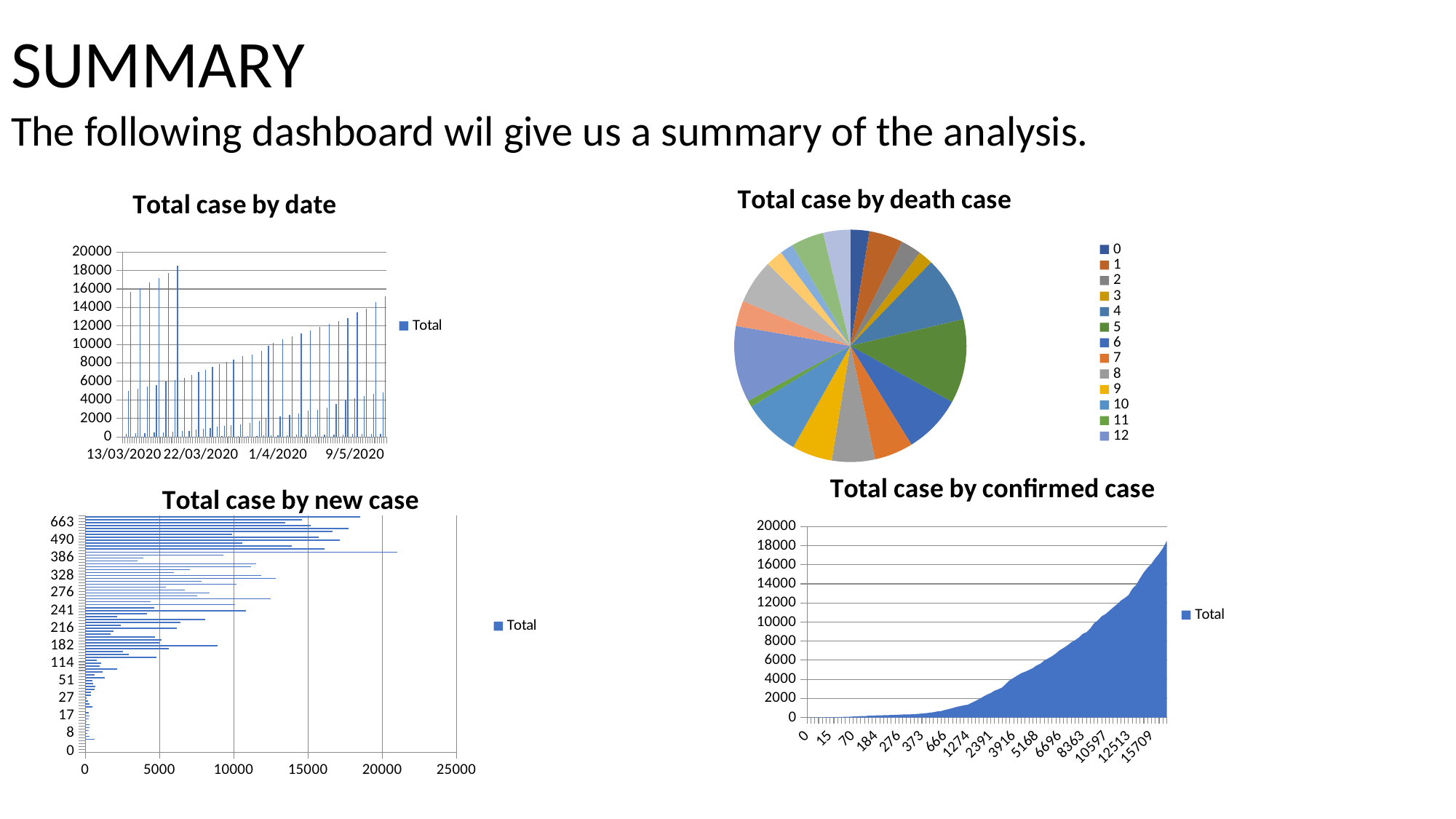

SUMMARY
The following dashboard wil give us a summary of the analysis.

### Chart: Total case by death case

| Category |  |
|---|---|
| 0 | 12038.0 |
| 1 | 21291.0 |
| 2 | 13051.0 |
| 3 | 9308.0 |
| 4 | 41188.0 |
| 5 | 53134.0 |
| 6 | 37049.0 |
| 7 | 24577.0 |
| 8 | 27245.0 |
| 9 | 25474.0 |
| 10 | 36572.0 |
| 11 | 4155.0 |
| 12 | 48192.0 |
| 13 | 16112.0 |
| 14 | 27943.0 |
| 15 | 10838.0 |
| 16 | 8363.0 |
| 17 | 20694.0 |
| 31 | 17175.0 |

### Chart: Total case by date

| Category |  |
|---|---|
| 13/03/2020 | 2.0 |
| 13/04/2020 | 343.0 |
| 13/05/2020 | 4975.0 |
| 13/06/2020 | 15709.0 |
| 14/03/2020 | 2.0 |
| 14/04/2020 | 373.0 |
| 14/05/2020 | 5168.0 |
| 14/06/2020 | 16112.0 |
| 15/03/2020 | 2.0 |
| 15/04/2020 | 407.0 |
| 15/05/2020 | 5456.0 |
| 15/06/2020 | 16685.0 |
| 16/03/2020 | 3.0 |
| 16/04/2020 | 442.0 |
| 16/05/2020 | 5632.0 |
| 16/06/2020 | 17175.0 |
| 17/03/2020 | 3.0 |
| 17/04/2020 | 493.0 |
| 17/05/2020 | 5970.0 |
| 17/06/2020 | 17762.0 |
| 18/03/2020 | 8.0 |
| 18/04/2020 | 541.0 |
| 18/05/2020 | 6186.0 |
| 18/06/2020 | 18507.0 |
| 19/03/2020 | 12.0 |
| 19/04/2020 | 628.0 |
| 19/05/2020 | 6412.0 |
| 20/03/2020 | 12.0 |
| 20/04/2020 | 666.0 |
| 20/05/2020 | 6696.0 |
| 21/03/2020 | 15.0 |
| 21/04/2020 | 783.0 |
| 21/05/2020 | 7035.0 |
| 22/03/2020 | 20.0 |
| 22/04/2020 | 874.0 |
| 22/05/2020 | 7280.0 |
| 23/03/2020 | 30.0 |
| 23/04/2020 | 982.0 |
| 23/05/2020 | 7545.0 |
| 24/03/2020 | 36.0 |
| 24/04/2020 | 1096.0 |
| 24/05/2020 | 7858.0 |
| 25/03/2020 | 46.0 |
| 25/04/2020 | 1183.0 |
| 25/05/2020 | 8087.0 |
| 26/03/2020 | 65.0 |
| 26/04/2020 | 1274.0 |
| 26/05/2020 | 8363.0 |
| 27/02/2020 | 1.0 |
| 27/03/2020 | 70.0 |
| 27/04/2020 | 1338.0 |
| 27/05/2020 | 8752.0 |
| 28/02/2020 | 1.0 |
| 28/03/2020 | 97.0 |
| 28/04/2020 | 1533.0 |
| 28/05/2020 | 8934.0 |
| 29/02/2020 | 1.0 |
| 29/03/2020 | 111.0 |
| 29/04/2020 | 1729.0 |
| 29/05/2020 | 9321.0 |
| 30/03/2020 | 131.0 |
| 30/04/2020 | 1933.0 |
| 30/05/2020 | 9874.0 |
| 31/03/2020 | 139.0 |
| 31/05/2020 | 10181.0 |
| 1/3/2020 | 1.0 |
| 1/4/2020 | 174.0 |
| 1/5/2020 | 2171.0 |
| 1/6/2020 | 10597.0 |
| 2/3/2020 | 1.0 |
| 2/4/2020 | 184.0 |
| 2/5/2020 | 2391.0 |
| 2/6/2020 | 10838.0 |
| 3/3/2020 | 1.0 |
| 3/4/2020 | 209.0 |
| 3/5/2020 | 2561.0 |
| 3/6/2020 | 11186.0 |
| 4/3/2020 | 1.0 |
| 4/4/2020 | 214.0 |
| 4/5/2020 | 2806.0 |
| 4/6/2020 | 11536.0 |
| 5/3/2020 | 1.0 |
| 5/4/2020 | 232.0 |
| 5/5/2020 | 2954.0 |
| 5/6/2020 | 11864.0 |
| 6/3/2020 | 1.0 |
| 6/4/2020 | 238.0 |
| 6/5/2020 | 3149.0 |
| 6/6/2020 | 12253.0 |
| 7/3/2020 | 1.0 |
| 7/4/2020 | 254.0 |
| 7/5/2020 | 3530.0 |
| 7/6/2020 | 12513.0 |
| 8/3/2020 | 2.0 |
| 8/4/2020 | 276.0 |
| 8/5/2020 | 3916.0 |
| 8/6/2020 | 12828.0 |
| 9/3/2020 | 2.0 |
| 9/4/2020 | 288.0 |
| 9/5/2020 | 4155.0 |
| 9/6/2020 | 13491.0 |
| 10/3/2020 | 2.0 |
| 10/4/2020 | 305.0 |
| 10/5/2020 | 4403.0 |
| 10/6/2020 | 13900.0 |
| 11/3/2020 | 2.0 |
| 11/4/2020 | 318.0 |
| 11/5/2020 | 4645.0 |
| 11/6/2020 | 14581.0 |
| 12/3/2020 | 2.0 |
| 12/4/2020 | 323.0 |
| 12/5/2020 | 4791.0 |
| 12/6/2020 | 15208.0 |

### Chart: Total case by confirmed case

| Category |  |
|---|---|
| 0 | 1.0 |
| 1 | 11.0 |
| 2 | 17.0 |
| 3 | 11.0 |
| 8 | 12.0 |
| 12 | 27.0 |
| 15 | 20.0 |
| 20 | 30.0 |
| 30 | 36.0 |
| 36 | 46.0 |
| 46 | 65.0 |
| 65 | 70.0 |
| 70 | 97.0 |
| 97 | 111.0 |
| 111 | 131.0 |
| 131 | 139.0 |
| 139 | 174.0 |
| 174 | 184.0 |
| 184 | 209.0 |
| 209 | 214.0 |
| 214 | 232.0 |
| 232 | 238.0 |
| 238 | 254.0 |
| 254 | 276.0 |
| 276 | 288.0 |
| 288 | 305.0 |
| 305 | 318.0 |
| 318 | 323.0 |
| 323 | 343.0 |
| 343 | 373.0 |
| 373 | 407.0 |
| 407 | 442.0 |
| 442 | 493.0 |
| 493 | 541.0 |
| 542 | 628.0 |
| 628 | 666.0 |
| 666 | 783.0 |
| 783 | 874.0 |
| 874 | 982.0 |
| 982 | 1096.0 |
| 1096 | 1183.0 |
| 1183 | 1274.0 |
| 1274 | 1338.0 |
| 1338 | 1533.0 |
| 1533 | 1729.0 |
| 1729 | 1933.0 |
| 1933 | 2171.0 |
| 2171 | 2391.0 |
| 2391 | 2561.0 |
| 2561 | 2806.0 |
| 2806 | 2954.0 |
| 2954 | 3149.0 |
| 3149 | 3530.0 |
| 3530 | 3916.0 |
| 3916 | 4155.0 |
| 4155 | 4403.0 |
| 4403 | 4645.0 |
| 4645 | 4791.0 |
| 4791 | 4975.0 |
| 4975 | 5168.0 |
| 5168 | 5456.0 |
| 5456 | 5632.0 |
| 5632 | 5970.0 |
| 5970 | 6186.0 |
| 6186 | 6412.0 |
| 6412 | 6696.0 |
| 6696 | 7035.0 |
| 7035 | 7280.0 |
| 7280 | 7545.0 |
| 7545 | 7858.0 |
| 7858 | 8087.0 |
| 8087 | 8363.0 |
| 8363 | 8752.0 |
| 8752 | 8934.0 |
| 8934 | 9321.0 |
| 9321 | 9874.0 |
| 9874 | 10181.0 |
| 10181 | 10597.0 |
| 10597 | 10838.0 |
| 10838 | 11186.0 |
| 11186 | 11536.0 |
| 11536 | 11864.0 |
| 11864 | 12253.0 |
| 12253 | 12513.0 |
| 12513 | 12828.0 |
| 12828 | 13491.0 |
| 13491 | 13900.0 |
| 13900 | 14581.0 |
| 14581 | 15208.0 |
| 15208 | 15709.0 |
| 15709 | 16112.0 |
| 16112 | 16685.0 |
| 16685 | 17175.0 |
| 17175 | 17762.0 |
| 17762 | 18507.0 |

### Chart: Total case by new case

| Category |  |
|---|---|
| 0 | 38.0 |
| 1 | 6.0 |
| 3 | 15.0 |
| 4 | 12.0 |
| 5 | 635.0 |
| 6 | 274.0 |
| 8 | 139.0 |
| 10 | 260.0 |
| 12 | 288.0 |
| 13 | 318.0 |
| 14 | 111.0 |
| 16 | 254.0 |
| 17 | 305.0 |
| 18 | 232.0 |
| 19 | 65.0 |
| 20 | 474.0 |
| 22 | 276.0 |
| 25 | 209.0 |
| 27 | 97.0 |
| 30 | 373.0 |
| 34 | 407.0 |
| 35 | 616.0 |
| 38 | 666.0 |
| 48 | 541.0 |
| 51 | 493.0 |
| 64 | 1338.0 |
| 86 | 628.0 |
| 87 | 1183.0 |
| 91 | 2148.0 |
| 108 | 982.0 |
| 114 | 1096.0 |
| 117 | 783.0 |
| 146 | 4791.0 |
| 148 | 2954.0 |
| 170 | 2561.0 |
| 176 | 5632.0 |
| 182 | 8934.0 |
| 184 | 4975.0 |
| 193 | 5168.0 |
| 195 | 4682.0 |
| 196 | 1729.0 |
| 204 | 1933.0 |
| 216 | 6186.0 |
| 220 | 2391.0 |
| 226 | 6412.0 |
| 229 | 8087.0 |
| 238 | 2171.0 |
| 239 | 4155.0 |
| 241 | 10838.0 |
| 242 | 4645.0 |
| 245 | 10086.0 |
| 248 | 4403.0 |
| 260 | 12513.0 |
| 265 | 7545.0 |
| 276 | 8363.0 |
| 284 | 6696.0 |
| 288 | 5456.0 |
| 307 | 10181.0 |
| 313 | 7858.0 |
| 315 | 12828.0 |
| 328 | 11864.0 |
| 338 | 5970.0 |
| 339 | 7035.0 |
| 348 | 11186.0 |
| 350 | 11536.0 |
| 381 | 3530.0 |
| 386 | 3916.0 |
| 387 | 9321.0 |
| 389 | 21005.0 |
| 403 | 16112.0 |
| 409 | 13900.0 |
| 416 | 10597.0 |
| 490 | 17175.0 |
| 501 | 15709.0 |
| 553 | 9874.0 |
| 573 | 16685.0 |
| 587 | 17762.0 |
| 627 | 15208.0 |
| 663 | 13491.0 |
| 681 | 14581.0 |
| 745 | 18507.0 |